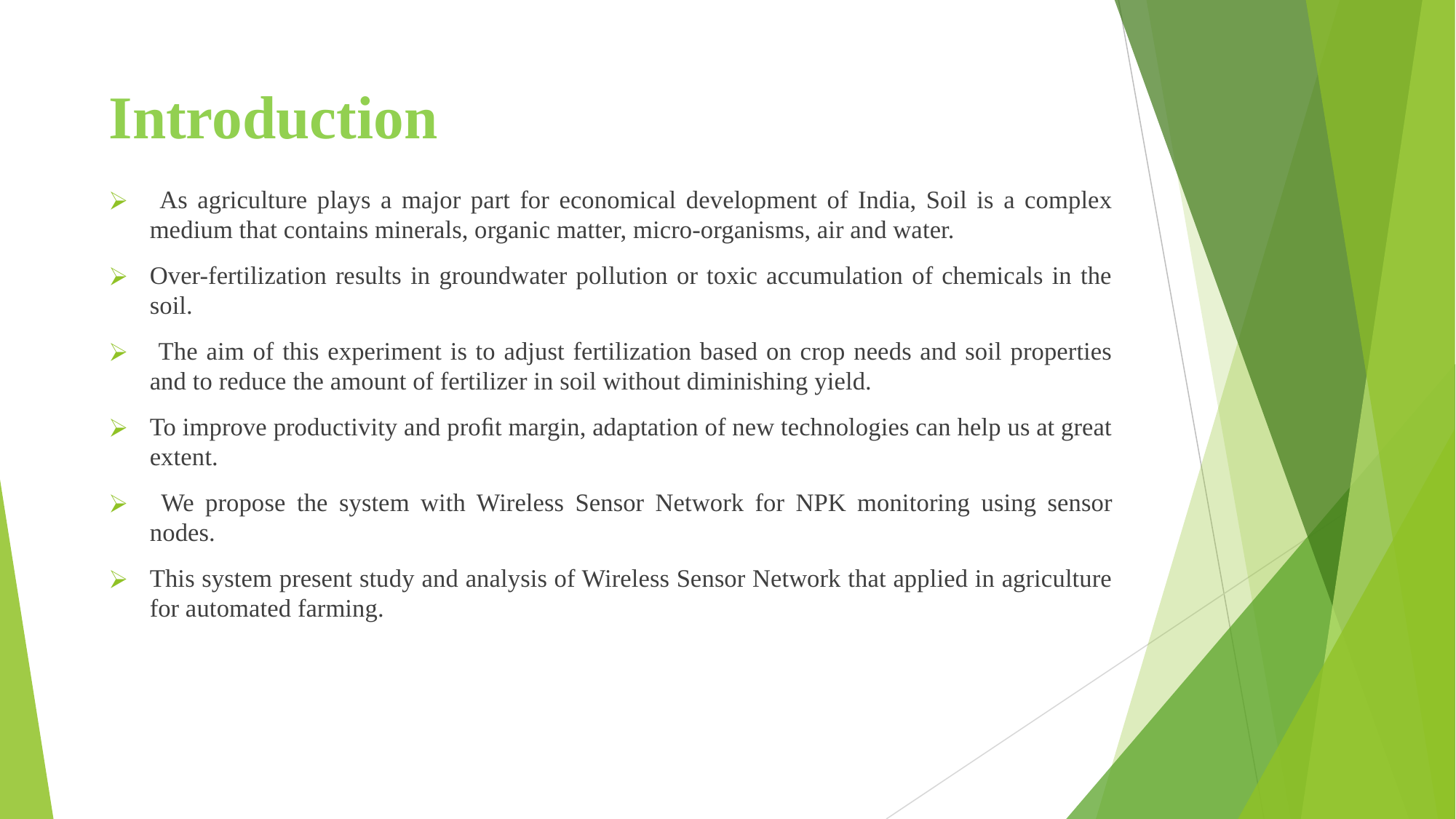

# Introduction
 As agriculture plays a major part for economical development of India, Soil is a complex medium that contains minerals, organic matter, micro-organisms, air and water.
Over-fertilization results in groundwater pollution or toxic accumulation of chemicals in the soil.
 The aim of this experiment is to adjust fertilization based on crop needs and soil properties and to reduce the amount of fertilizer in soil without diminishing yield.
To improve productivity and proﬁt margin, adaptation of new technologies can help us at great extent.
 We propose the system with Wireless Sensor Network for NPK monitoring using sensor nodes.
This system present study and analysis of Wireless Sensor Network that applied in agriculture for automated farming.